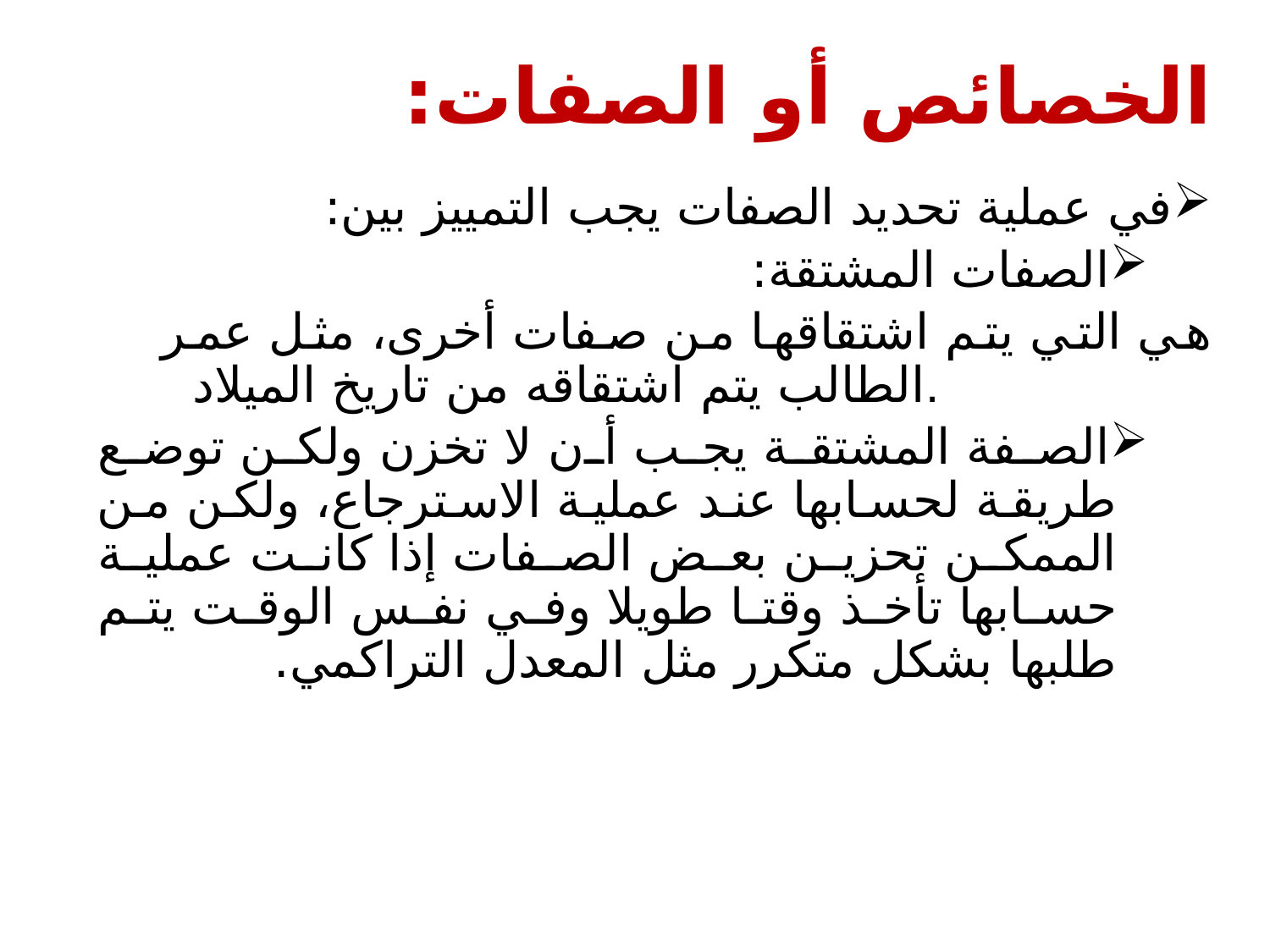

# الخصائص أو الصفات:
في عملية تحديد الصفات يجب التمييز بين:
الصفات المشتقة:
هي التي يتم اشتقاقها من صفات أخرى، مثل عمر الطالب يتم اشتقاقه من تاريخ الميلاد.
الصفة المشتقة يجب أن لا تخزن ولكن توضع طريقة لحسابها عند عملية الاسترجاع، ولكن من الممكن تحزين بعض الصفات إذا كانت عملية حسابها تأخذ وقتا طويلا وفي نفس الوقت يتم طلبها بشكل متكرر مثل المعدل التراكمي.